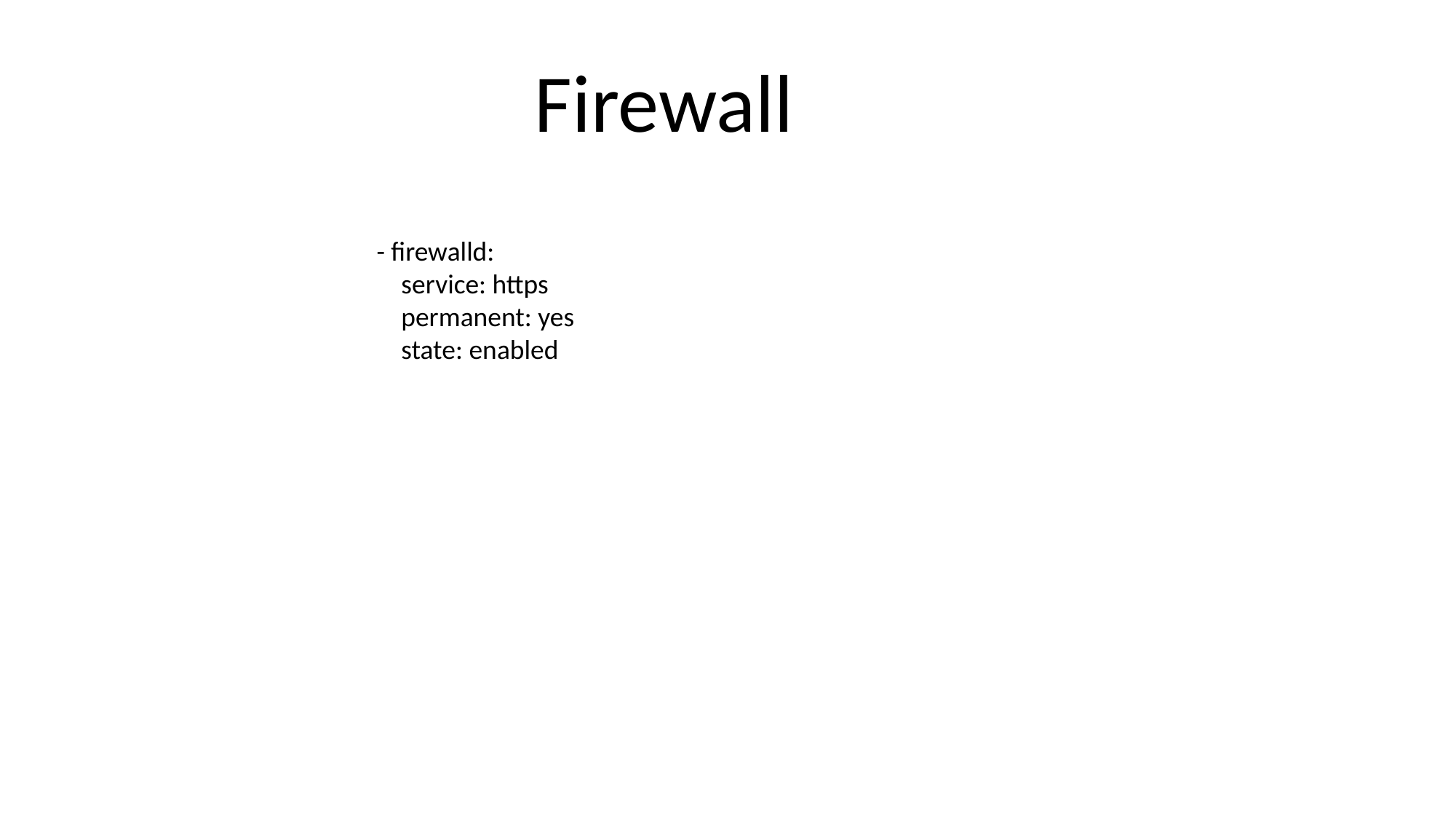

Firewall
- firewalld:
    service: https
    permanent: yes
    state: enabled